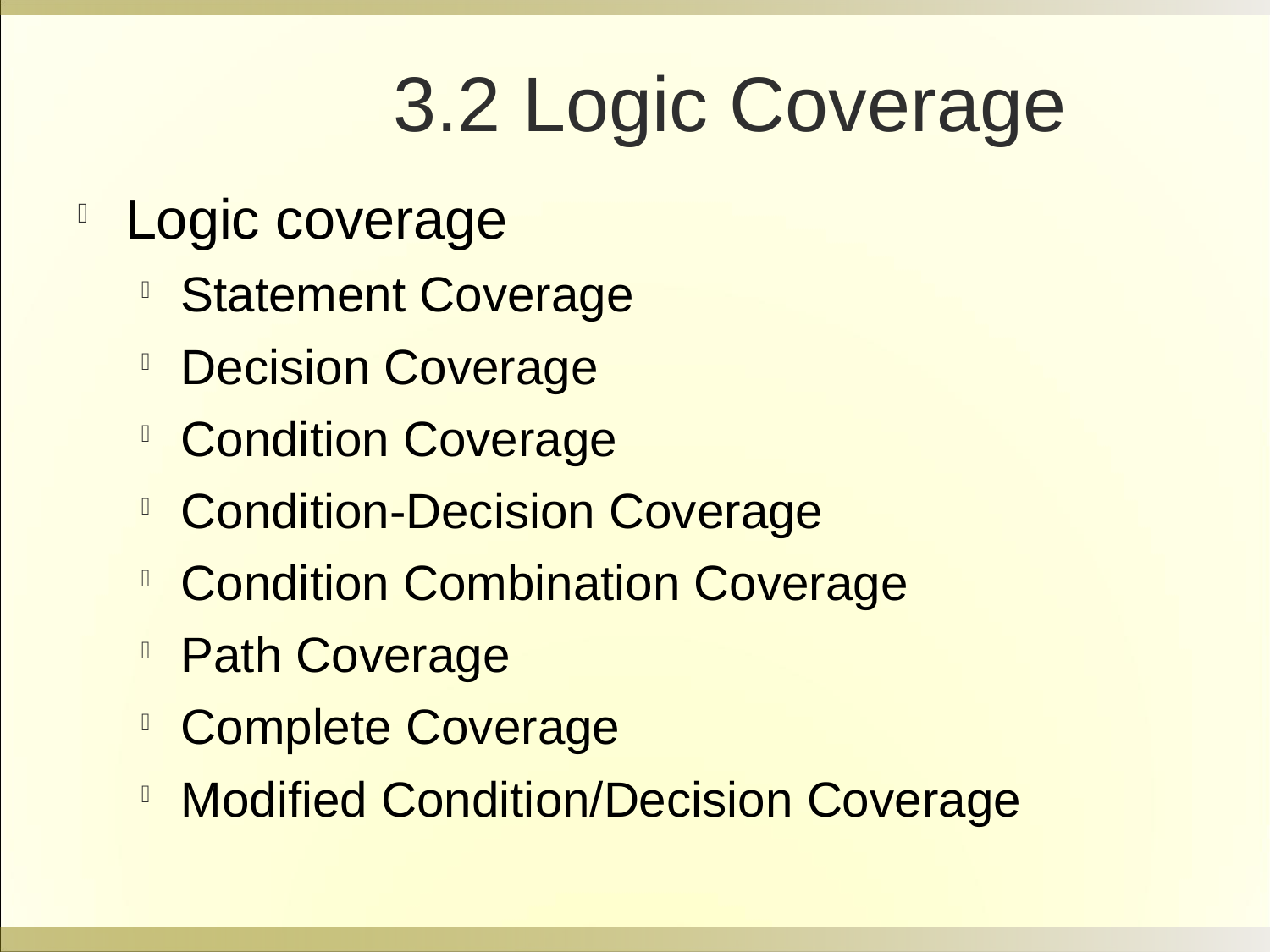

3.2 Logic Coverage
Logic coverage
Statement Coverage
Decision Coverage
Condition Coverage
Condition-Decision Coverage
Condition Combination Coverage
Path Coverage
Complete Coverage
Modified Condition/Decision Coverage